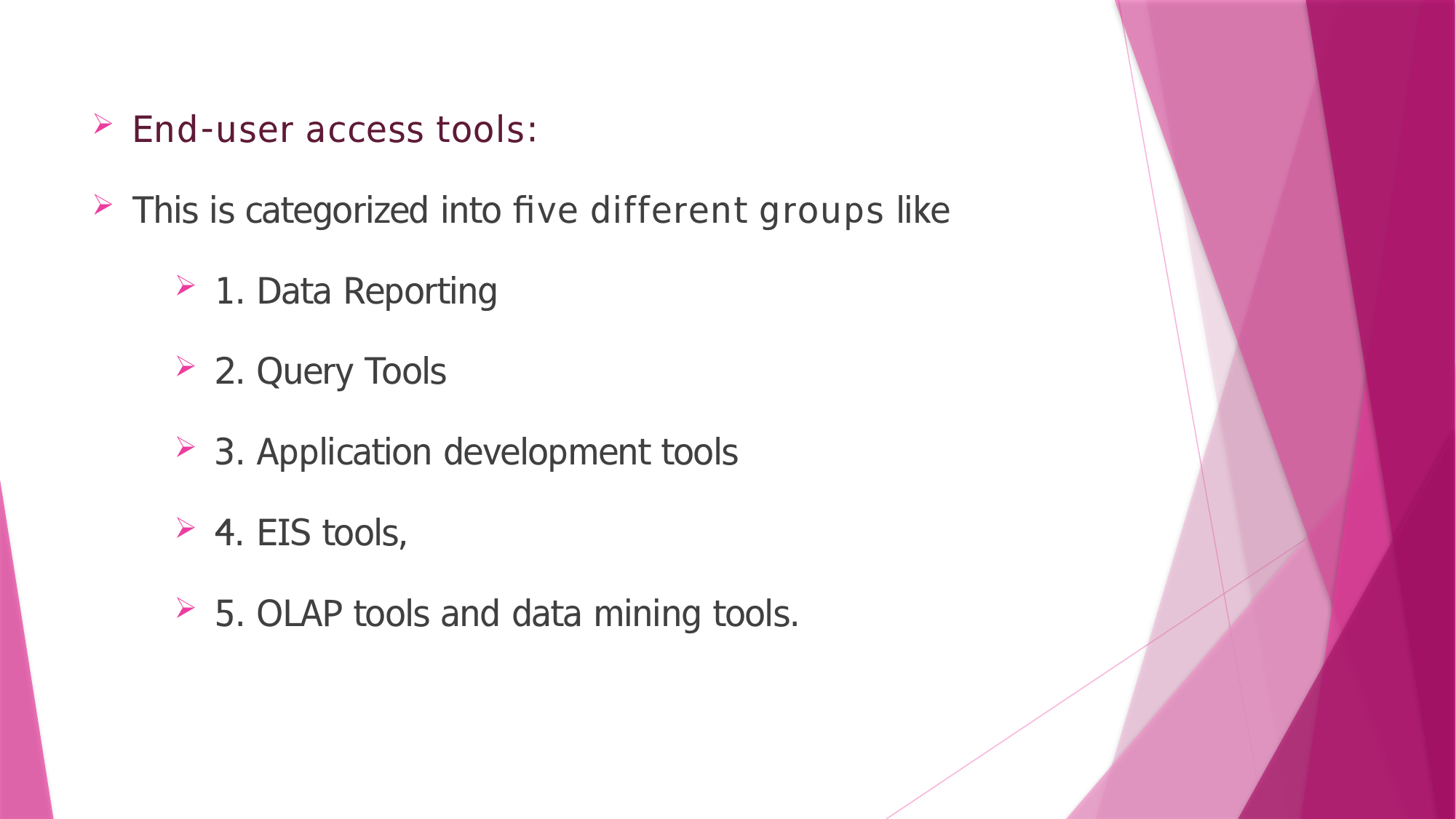

End-user access tools:
This is categorized into five different groups like
1. Data Reporting
2. Query Tools
3. Application development tools
4. EIS tools,
5. OLAP tools and data mining tools.